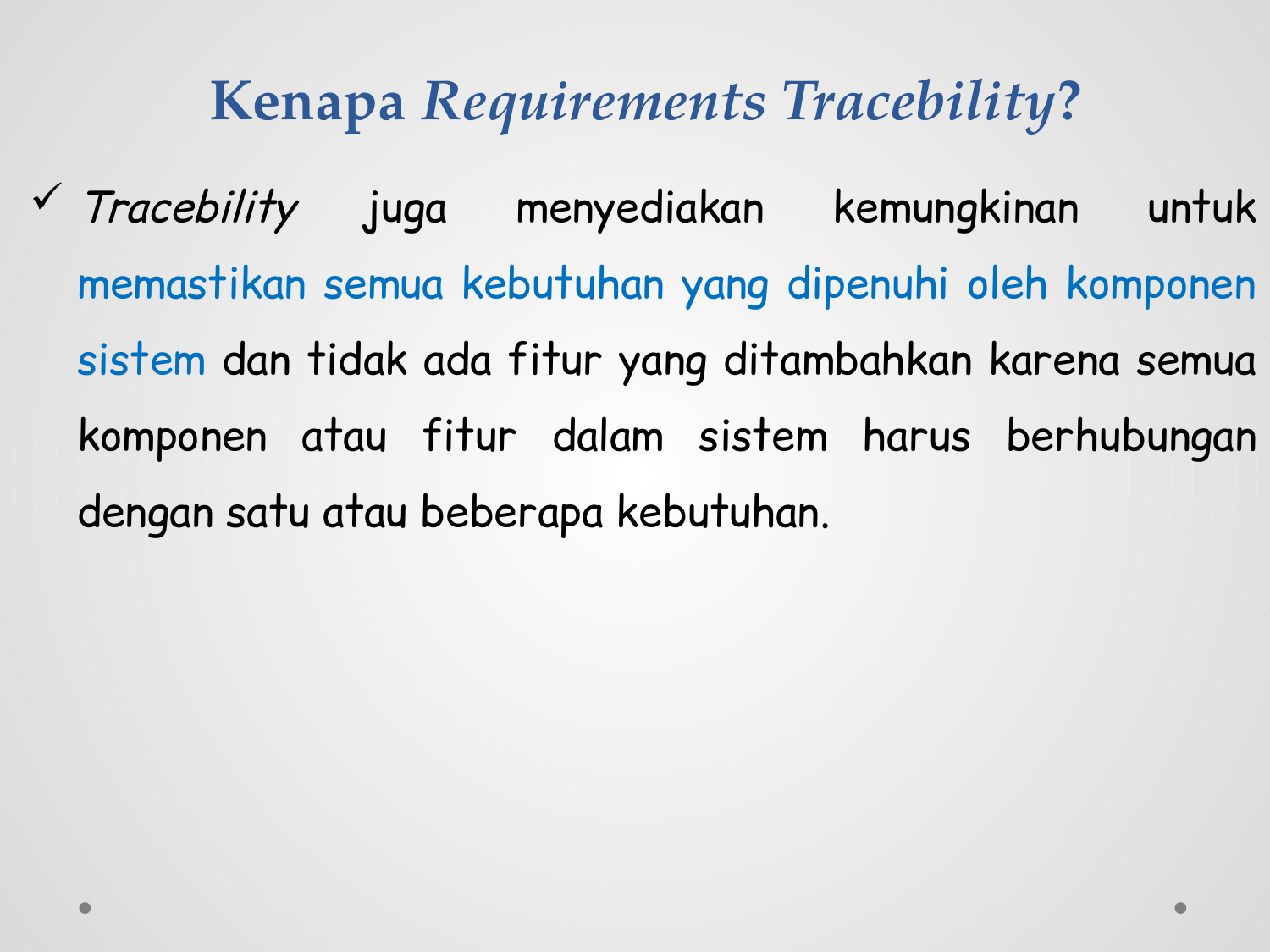

# Kenapa Requirements Tracebility?
Tracebility juga menyediakan kemungkinan untuk memastikan semua kebutuhan yang dipenuhi oleh komponen sistem dan tidak ada fitur yang ditambahkan karena semua komponen atau fitur dalam sistem harus berhubungan dengan satu atau beberapa kebutuhan.